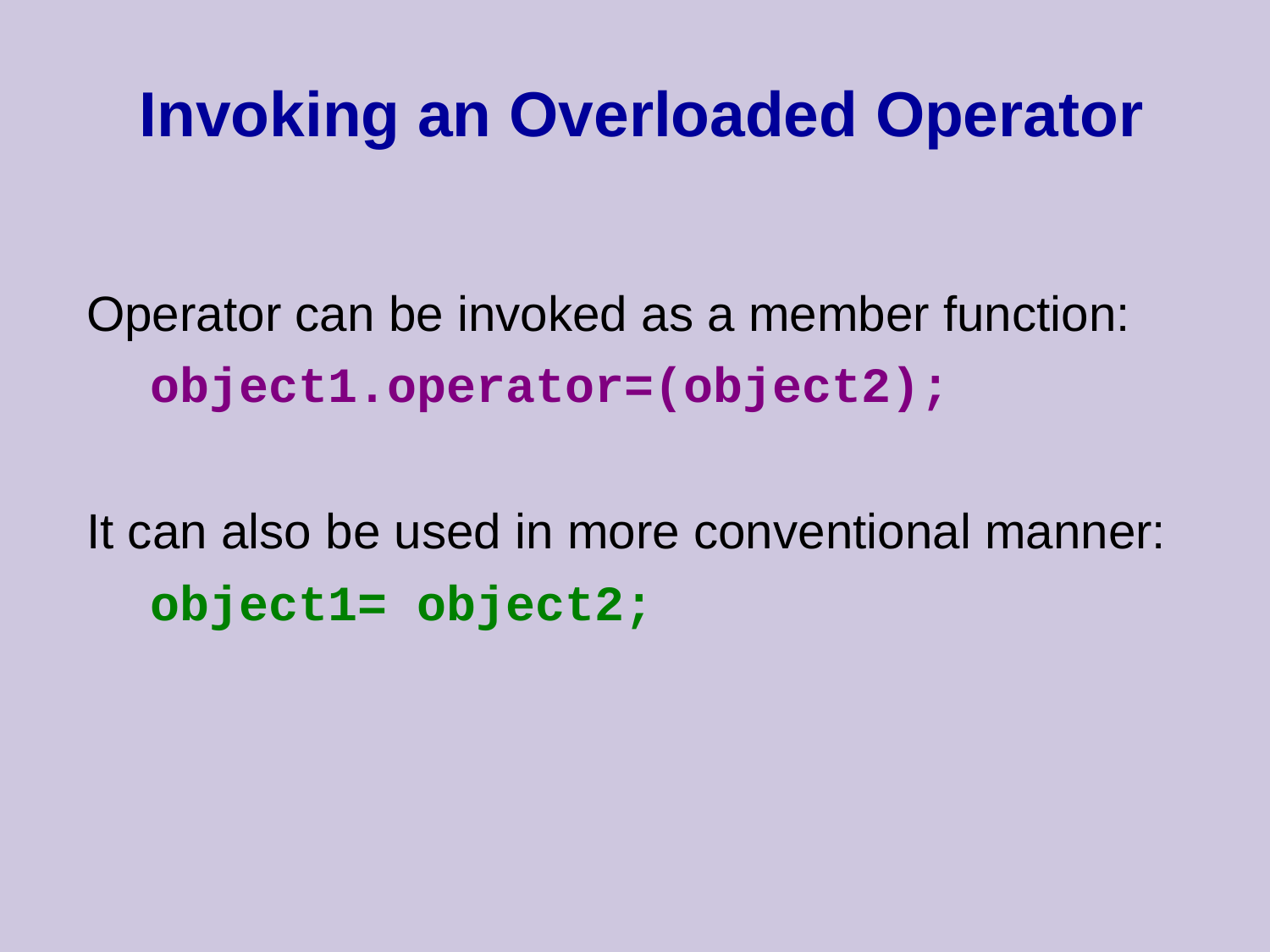

Invoking an Overloaded Operator
Operator can be invoked as a member function:
object1.operator=(object2);

It can also be used in more conventional manner:
object1= object2;